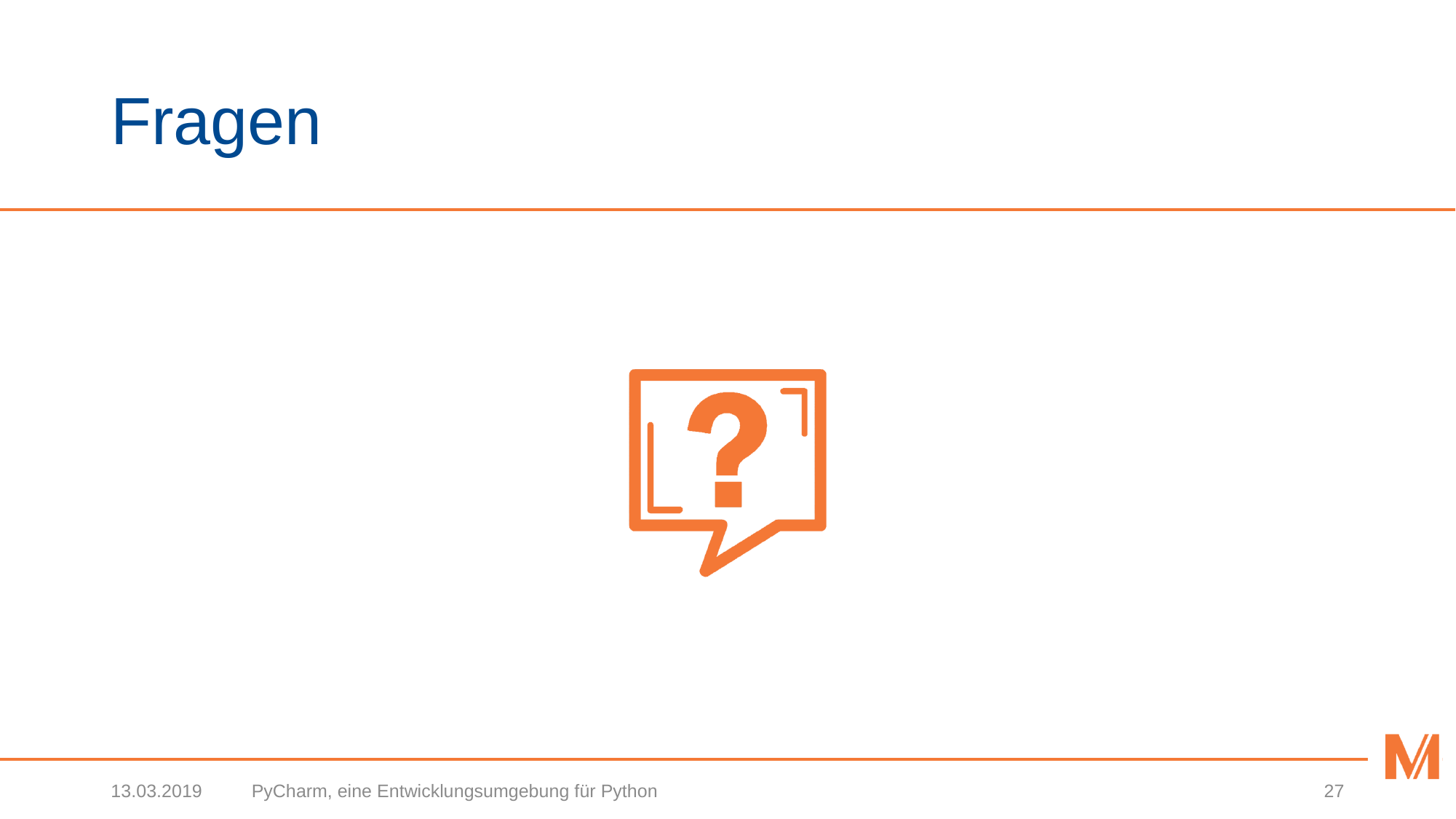

# Fragen

13.03.2019
PyCharm, eine Entwicklungsumgebung für Python
27